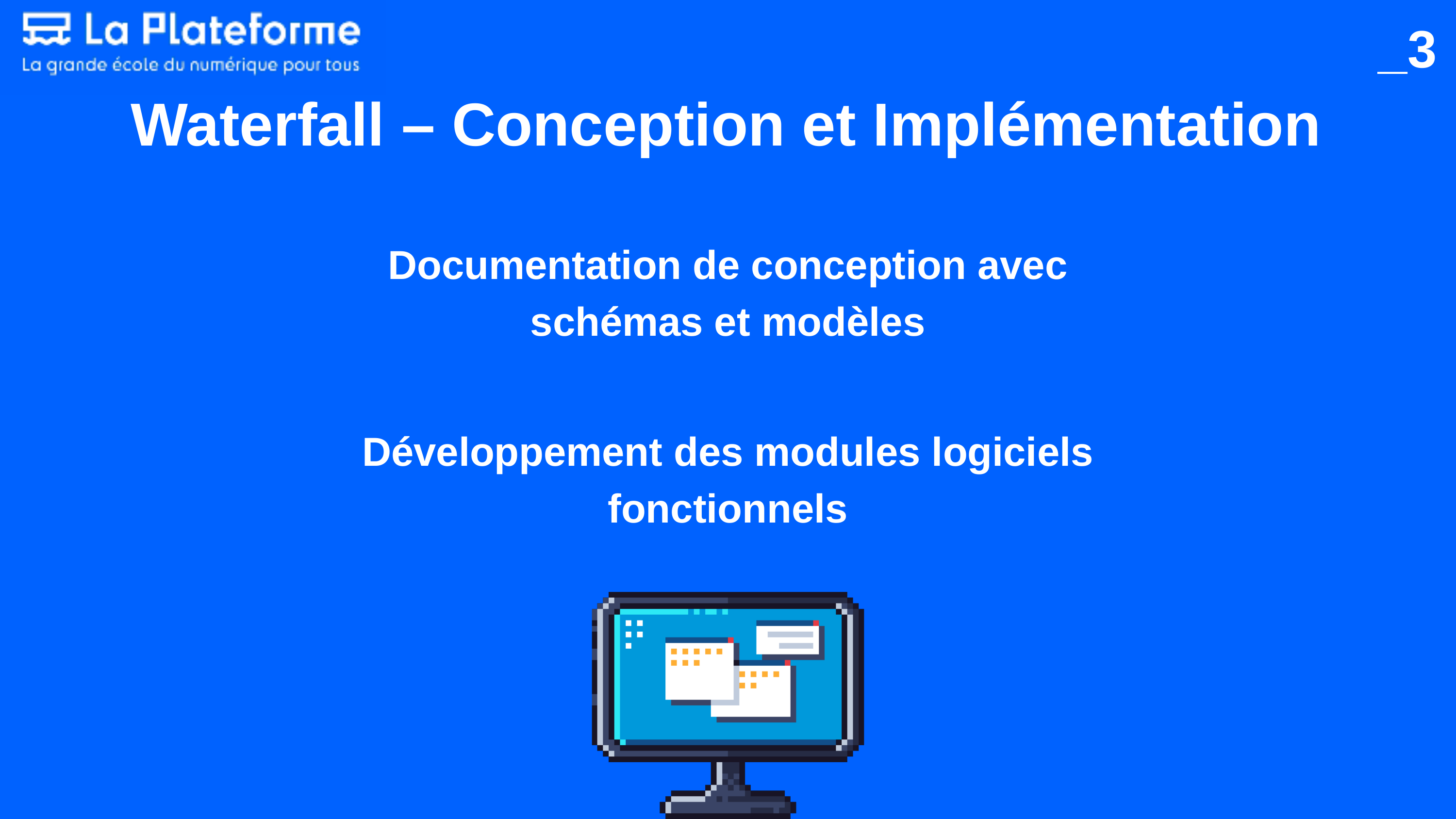

_3
Waterfall – Conception et Implémentation
Documentation de conception avec schémas et modèles
Développement des modules logiciels fonctionnels